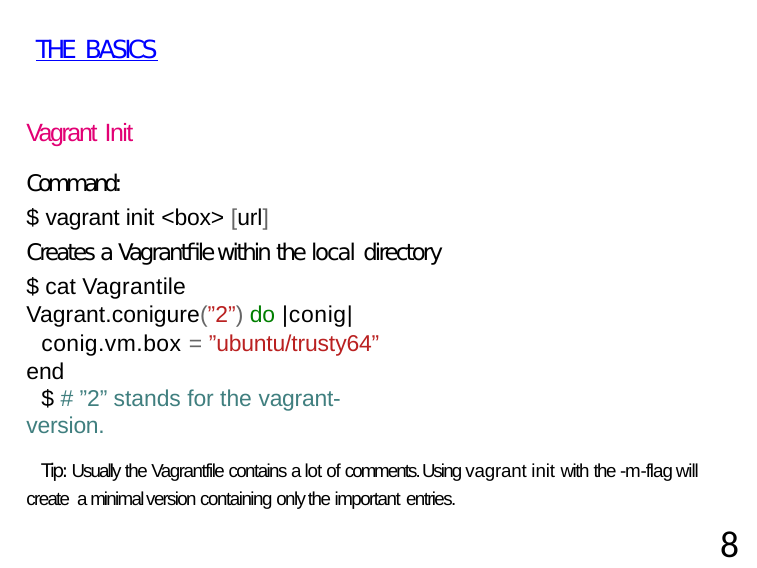

THE BASICS

Vagrant Init
Command:
$ vagrant init <box> [url]
Creates a Vagrantfile within the local directory
$ cat Vagrantile  Vagrant.conigure(”2”) do |conig|
conig.vm.box = ”ubuntu/trusty64”  end
$ # ”2” stands for the vagrant-version.
Tip: Usually the Vagrantfile contains a lot of comments. Using vagrant init with the -m-flag will create  a minimal version containing only the important entries.
8